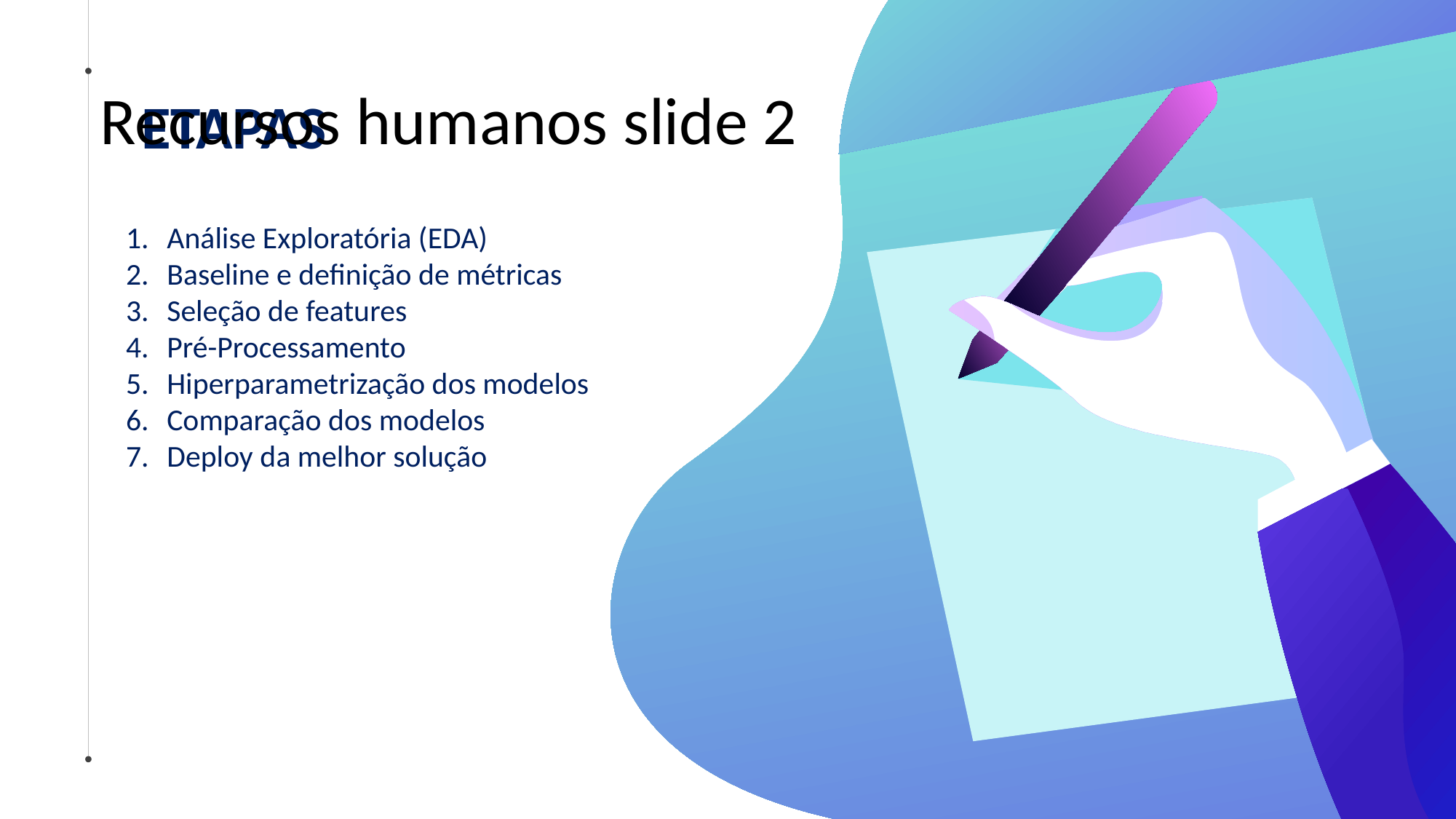

# Recursos humanos slide 2

ETAPAS
Análise Exploratória (EDA)
Baseline e definição de métricas
Seleção de features
Pré-Processamento
Hiperparametrização dos modelos
Comparação dos modelos
Deploy da melhor solução